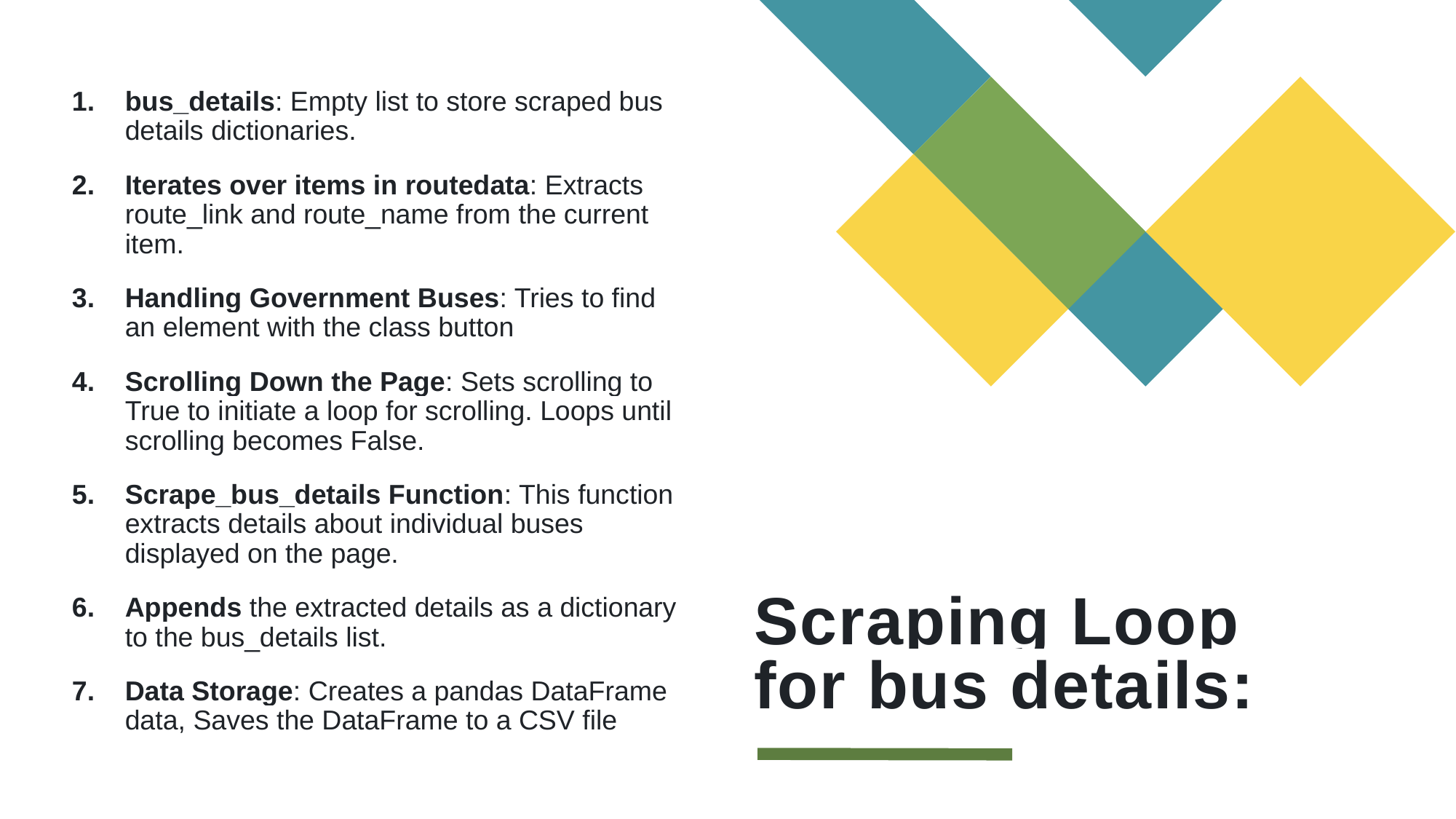

bus_details: Empty list to store scraped bus details dictionaries.
Iterates over items in routedata: Extracts route_link and route_name from the current item.
Handling Government Buses: Tries to find an element with the class button
Scrolling Down the Page: Sets scrolling to True to initiate a loop for scrolling. Loops until scrolling becomes False.
Scrape_bus_details Function: This function extracts details about individual buses displayed on the page.
Appends the extracted details as a dictionary to the bus_details list.
Data Storage: Creates a pandas DataFrame data, Saves the DataFrame to a CSV file
# Scraping Loop for bus details: